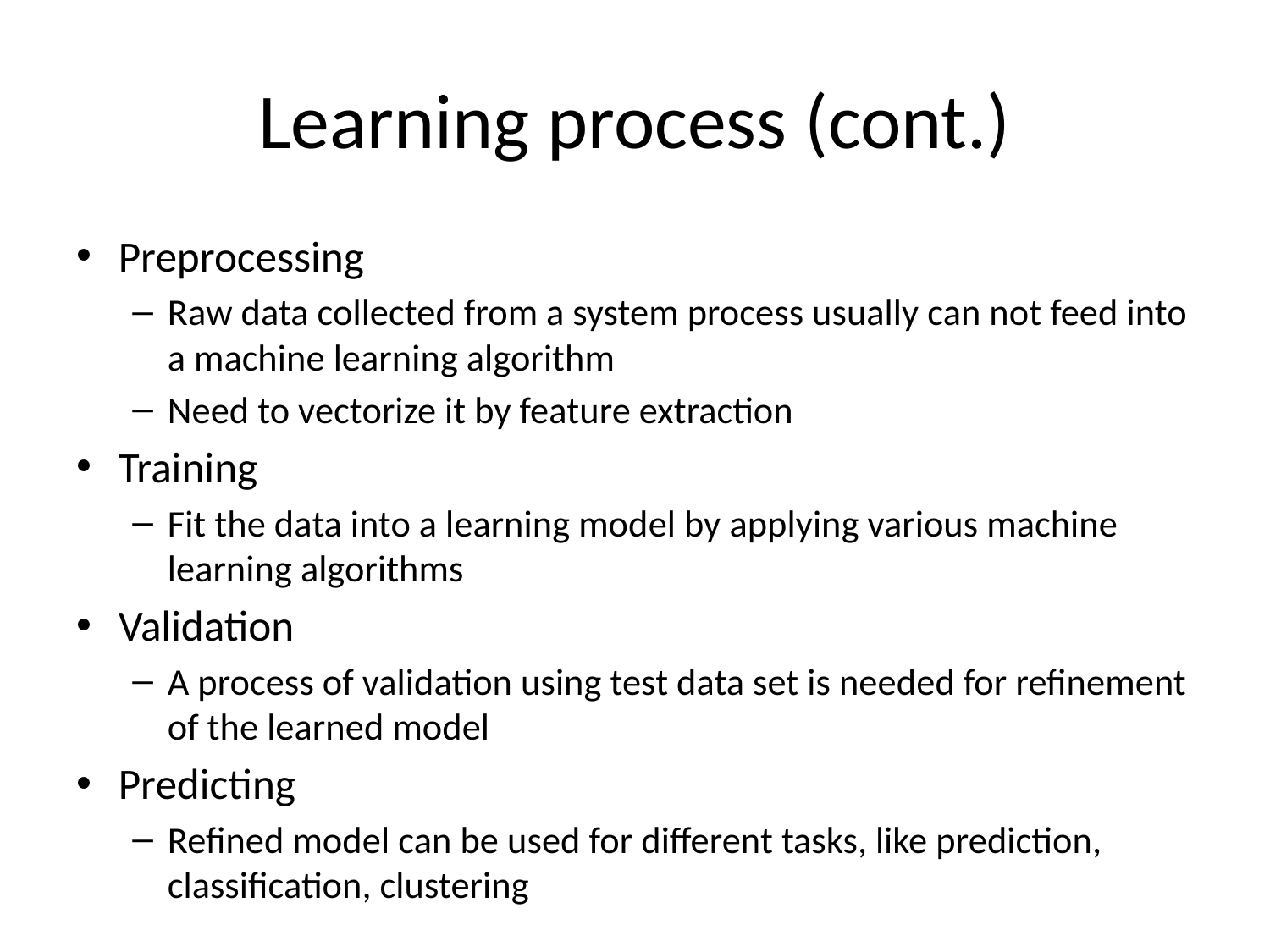

# Learning process (cont.)
Preprocessing
Raw data collected from a system process usually can not feed into a machine learning algorithm
Need to vectorize it by feature extraction
Training
Fit the data into a learning model by applying various machine learning algorithms
Validation
A process of validation using test data set is needed for refinement of the learned model
Predicting
Refined model can be used for different tasks, like prediction, classification, clustering